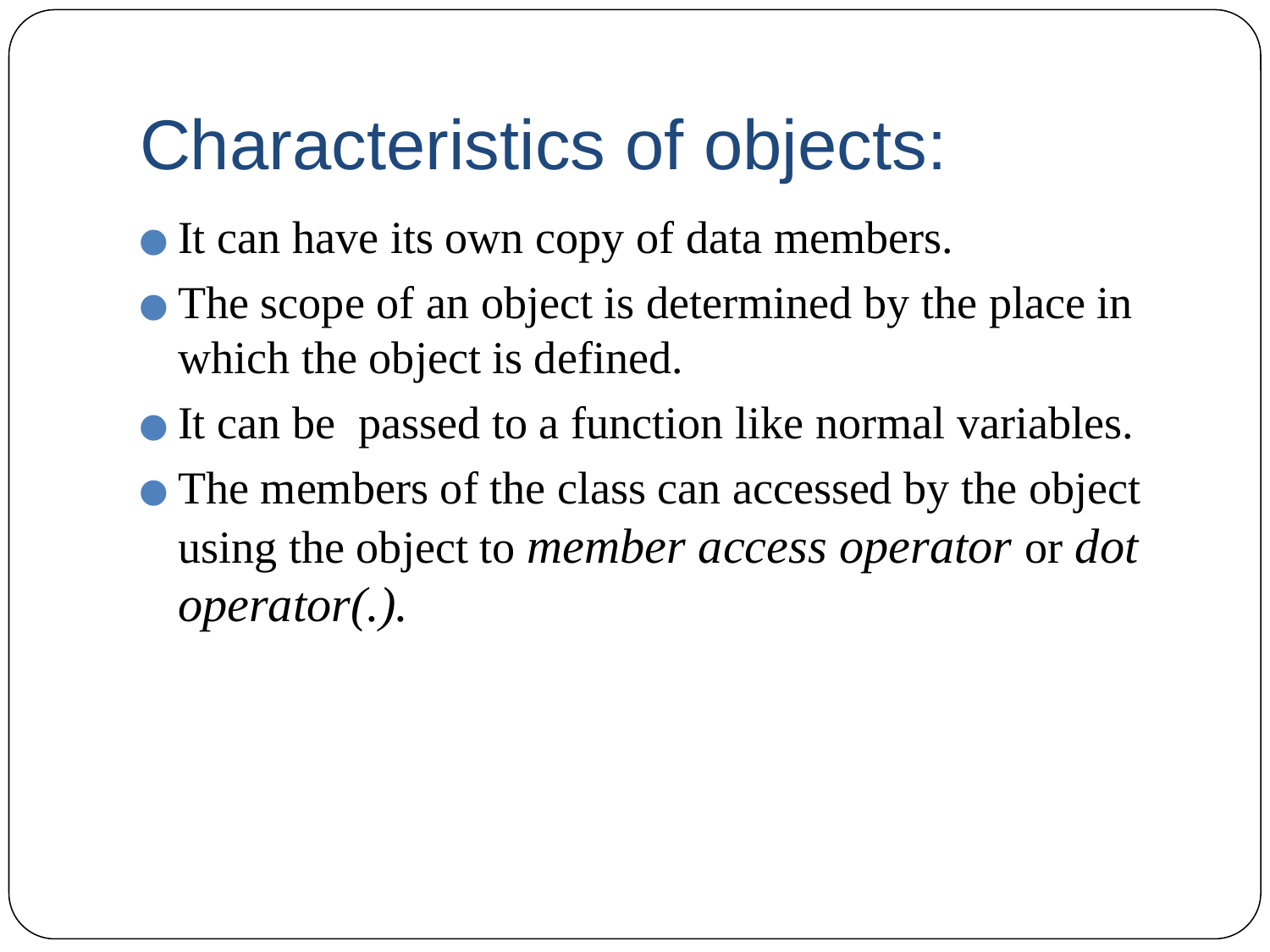

# Characteristics of objects:
It can have its own copy of data members.
The scope of an object is determined by the place in which the object is defined.
It can be  passed to a function like normal variables.
The members of the class can accessed by the object using the object to member access operator or dot operator(.).